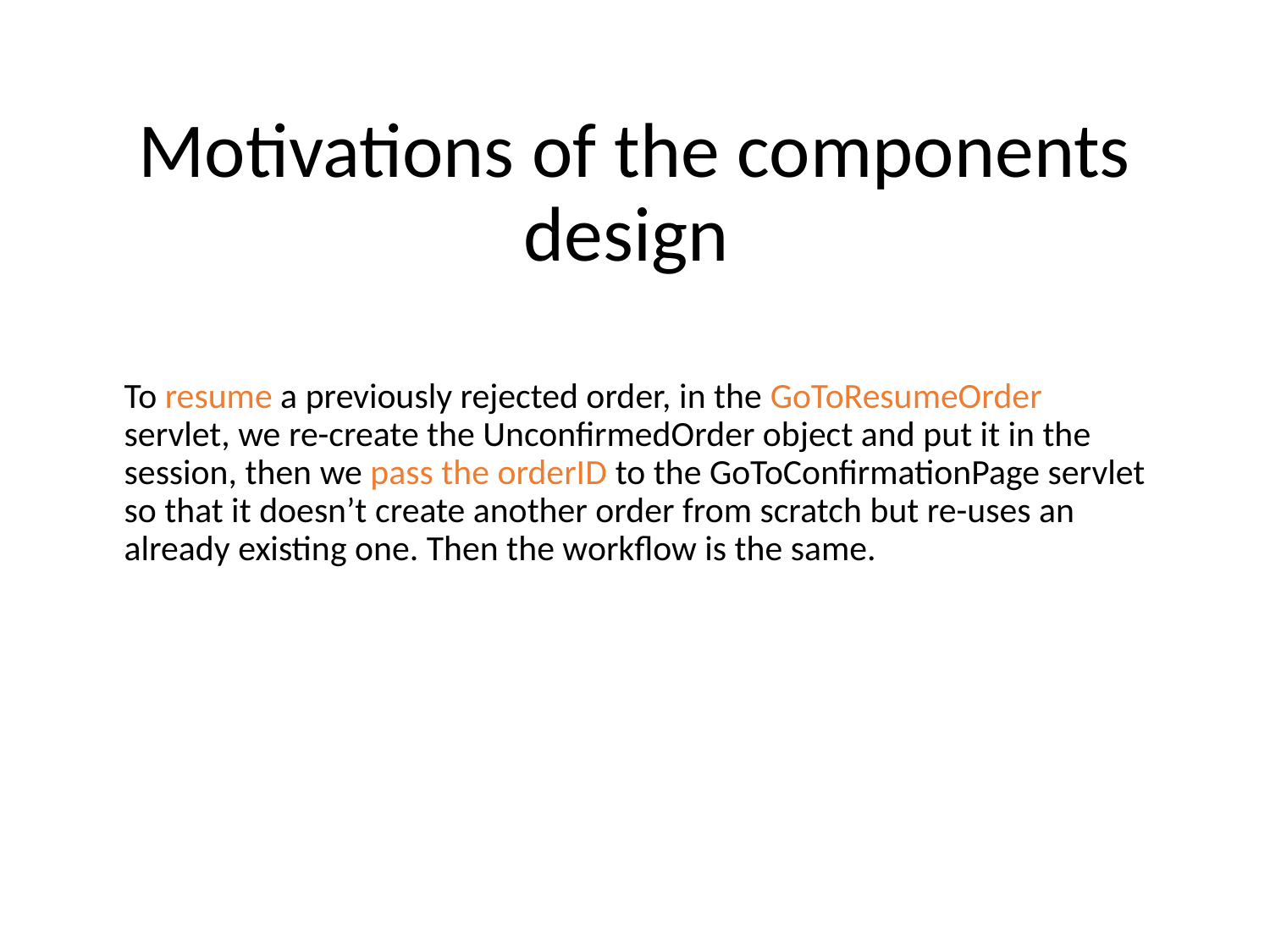

# Motivations of the components design
To resume a previously rejected order, in the GoToResumeOrder servlet, we re-create the UnconfirmedOrder object and put it in the session, then we pass the orderID to the GoToConfirmationPage servlet so that it doesn’t create another order from scratch but re-uses an already existing one. Then the workflow is the same.